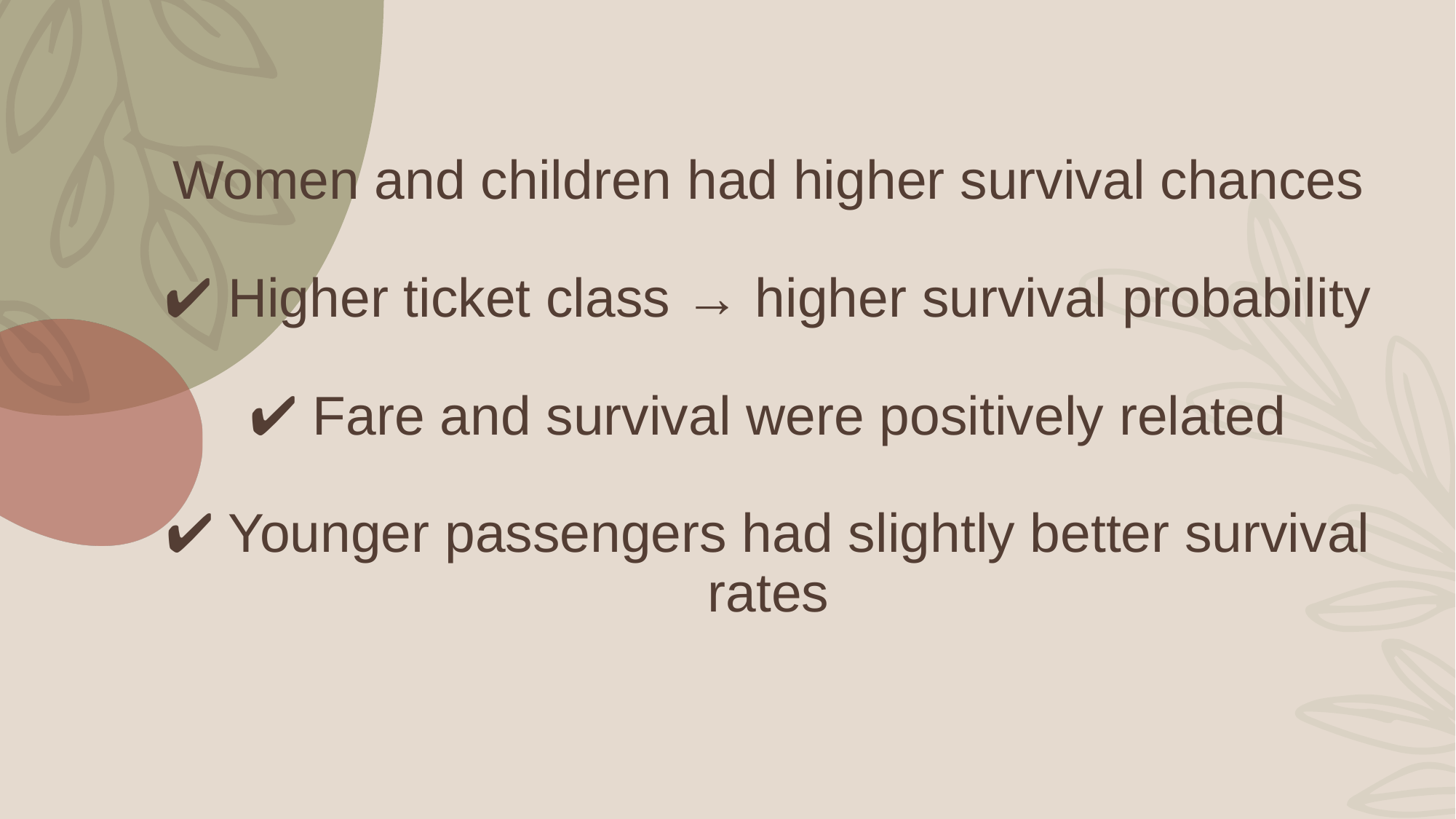

.
# Women and children had higher survival chances ✔ Higher ticket class → higher survival probability ✔ Fare and survival were positively related ✔ Younger passengers had slightly better survival rates